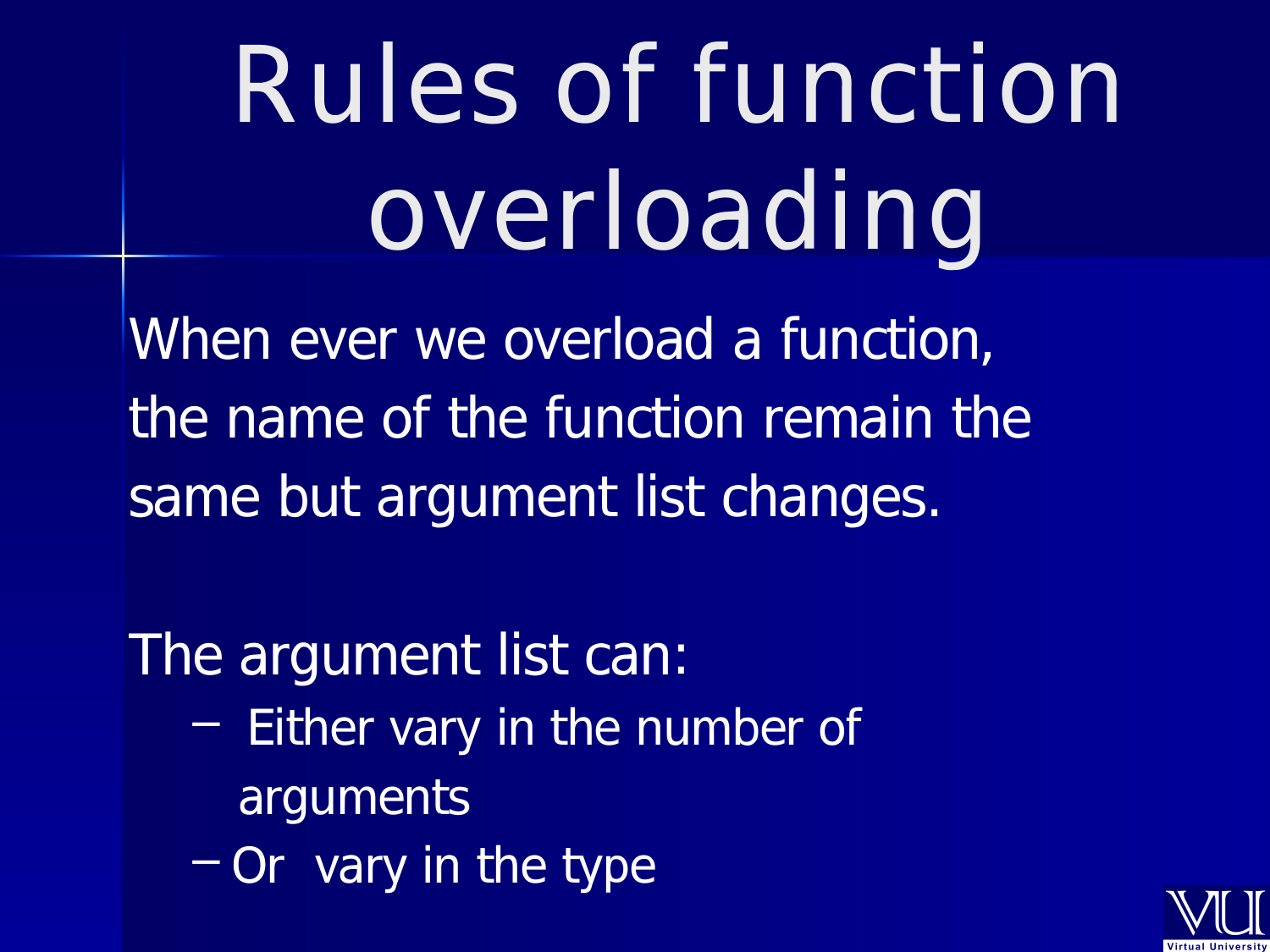

# Rules of function overloading
When ever we overload a function,
the name of the function remain the
same but argument list changes.

The argument list can:
 Either vary in the number of
   arguments
Or  vary in the type